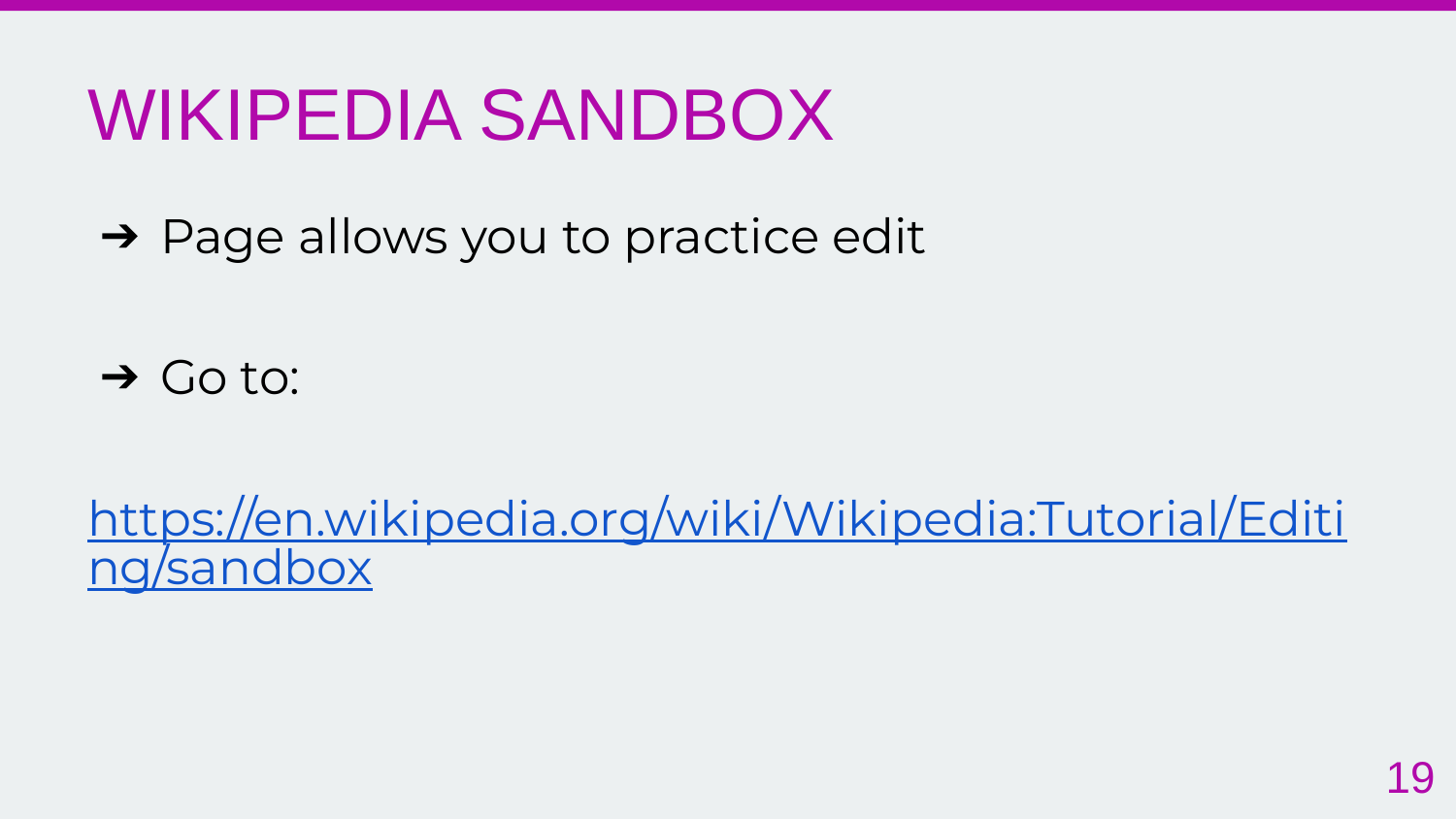

# WIKIPEDIA SANDBOX
Page allows you to practice edit

Go to:

https://en.wikipedia.org/wiki/Wikipedia:Tutorial/Editing/sandbox

19